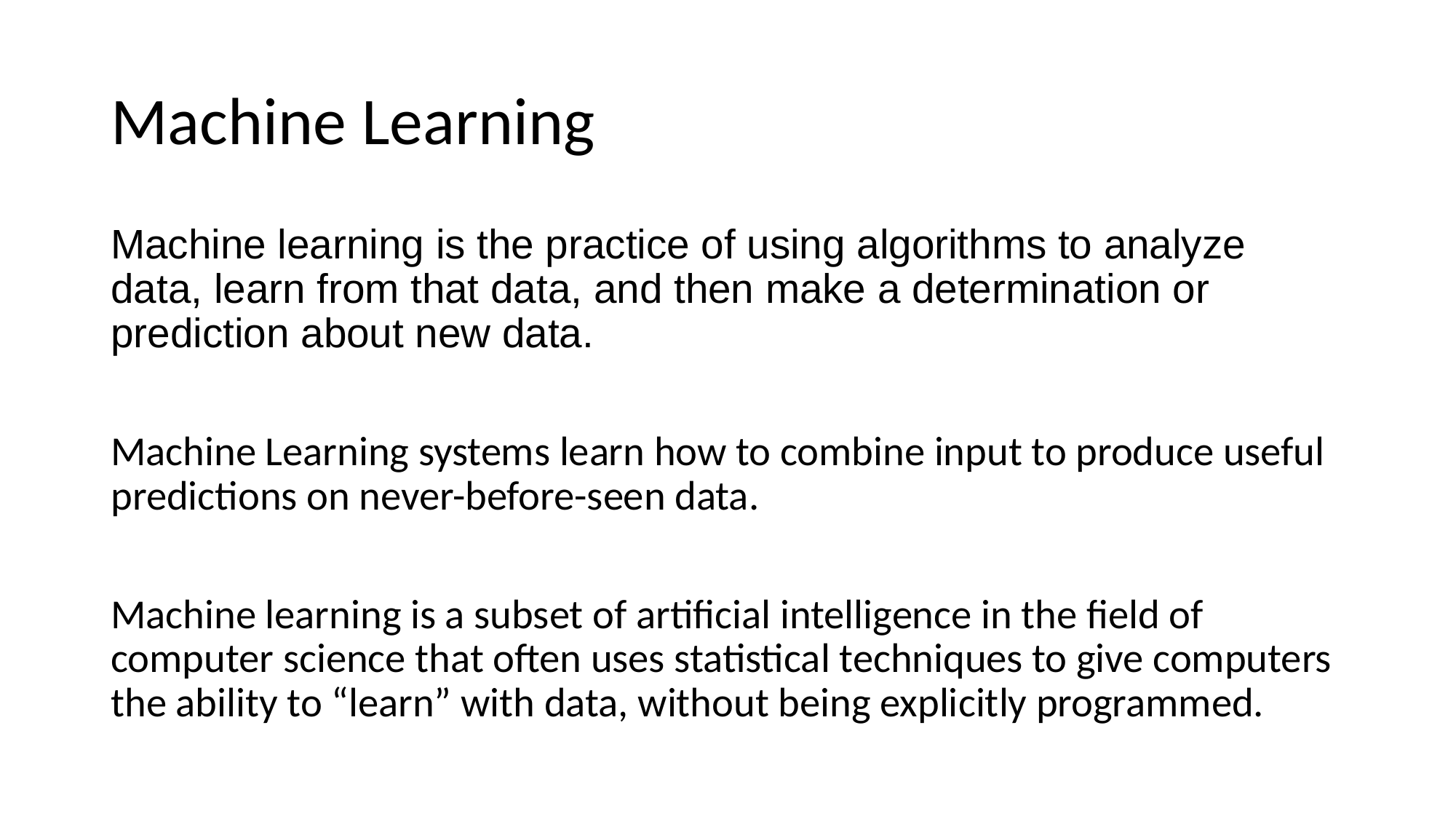

# Machine Learning
Machine learning is the practice of using algorithms to analyze data, learn from that data, and then make a determination or prediction about new data.

Machine Learning systems learn how to combine input to produce useful predictions on never-before-seen data.

Machine learning is a subset of artificial intelligence in the field of computer science that often uses statistical techniques to give computers the ability to “learn” with data, without being explicitly programmed.